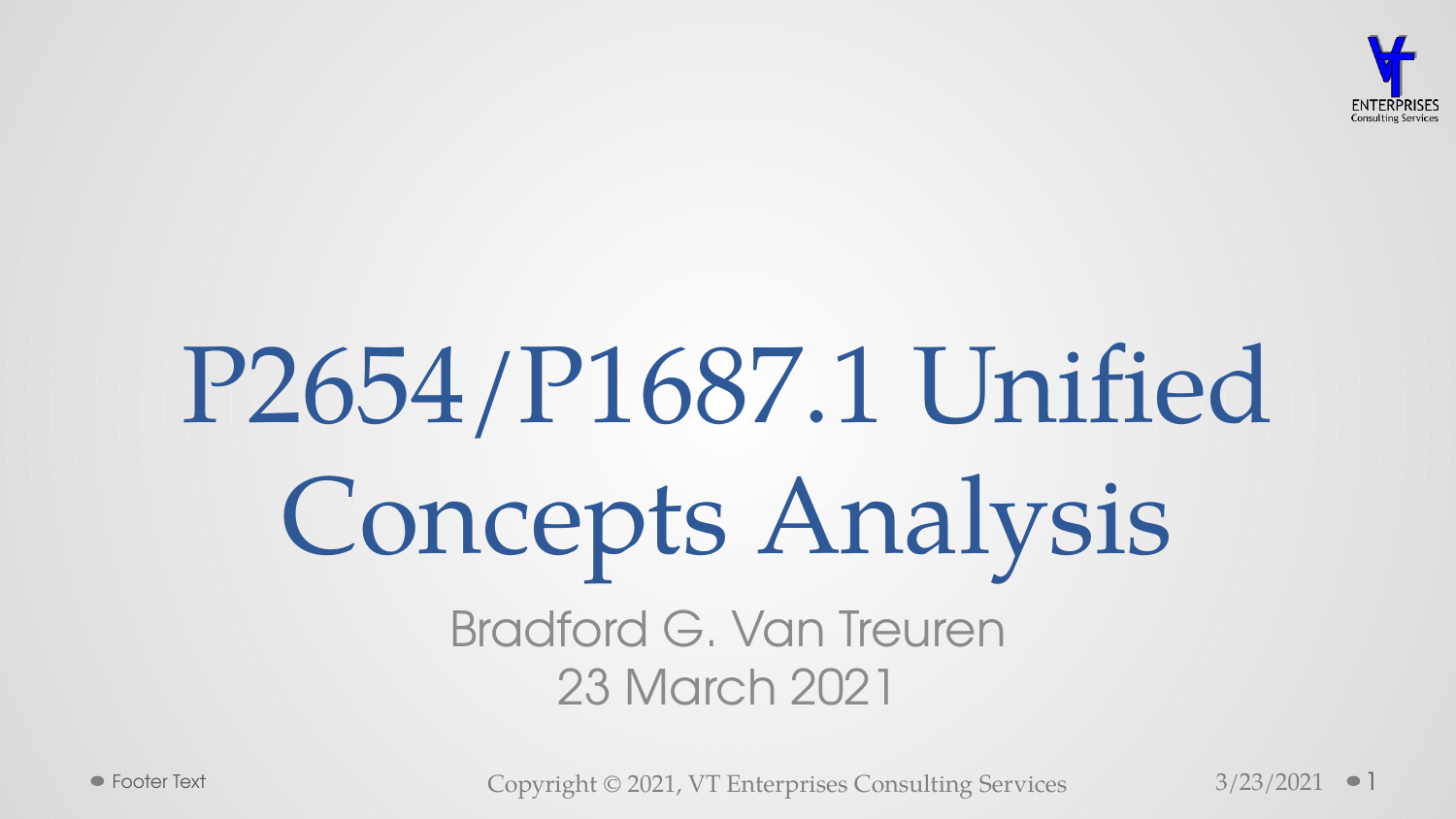

# P2654/P1687.1 Unified Concepts Analysis
Bradford G. Van Treuren
23 March 2021
Footer Text
3/23/2021
1